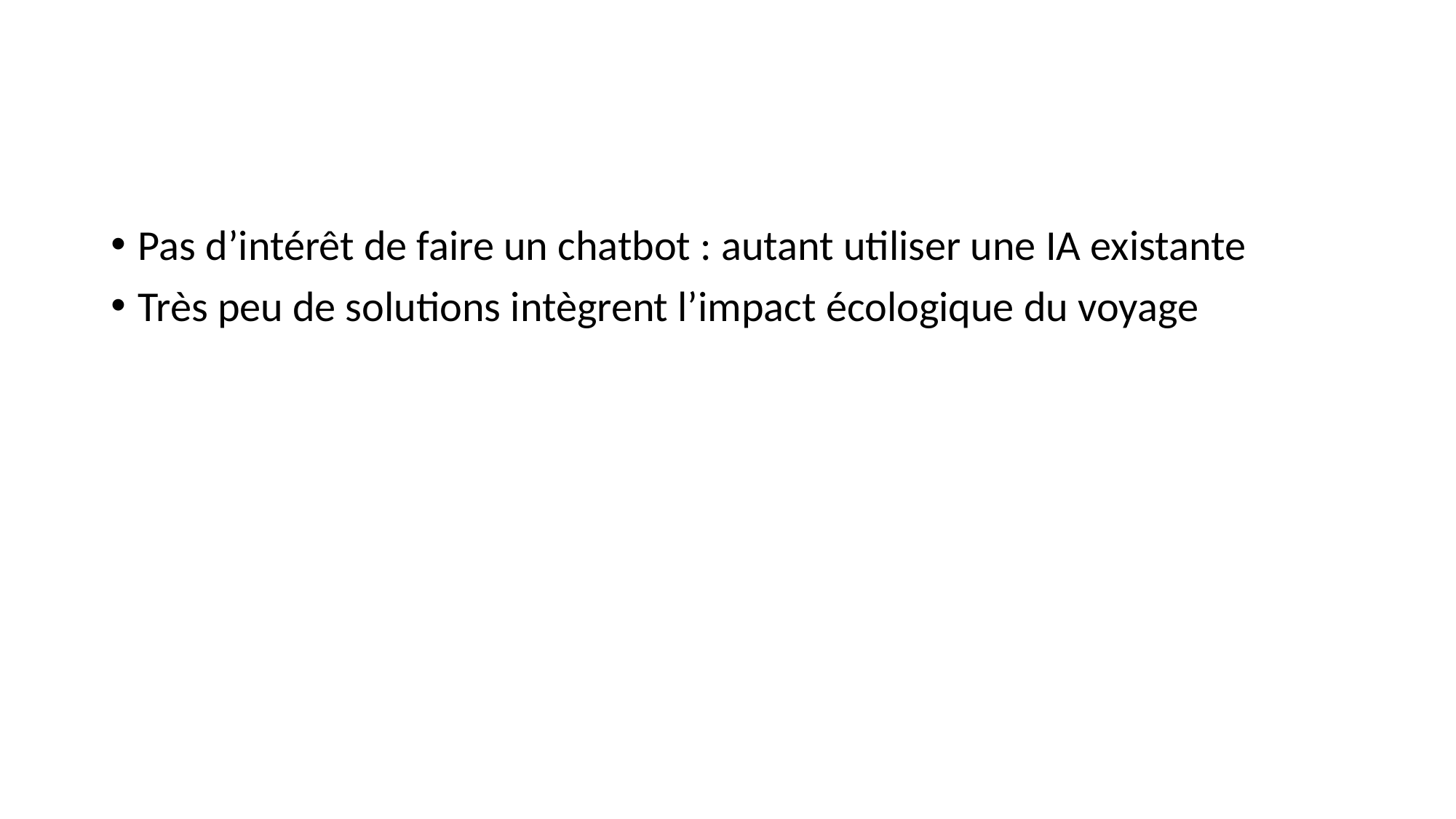

#
Pas d’intérêt de faire un chatbot : autant utiliser une IA existante
Très peu de solutions intègrent l’impact écologique du voyage